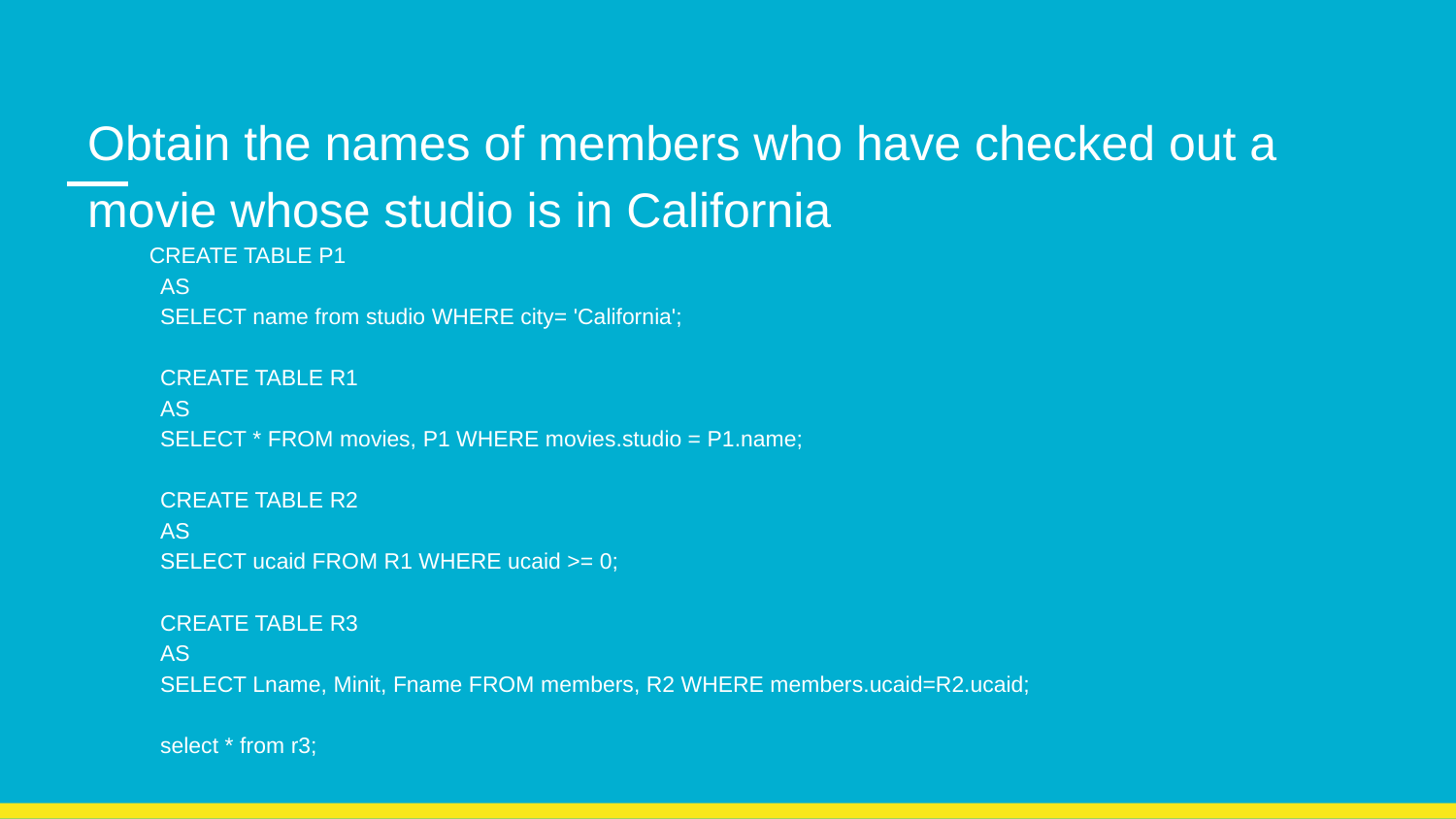

Obtain the names of members who have checked out a movie whose studio is in California
CREATE TABLE P1
	AS
	SELECT name from studio WHERE city= 'California';

	CREATE TABLE R1
	AS
	SELECT * FROM movies, P1 WHERE movies.studio = P1.name;

	CREATE TABLE R2
	AS
	SELECT ucaid FROM R1 WHERE ucaid >= 0;

	CREATE TABLE R3
	AS
	SELECT Lname, Minit, Fname FROM members, R2 WHERE members.ucaid=R2.ucaid;

	select * from r3;